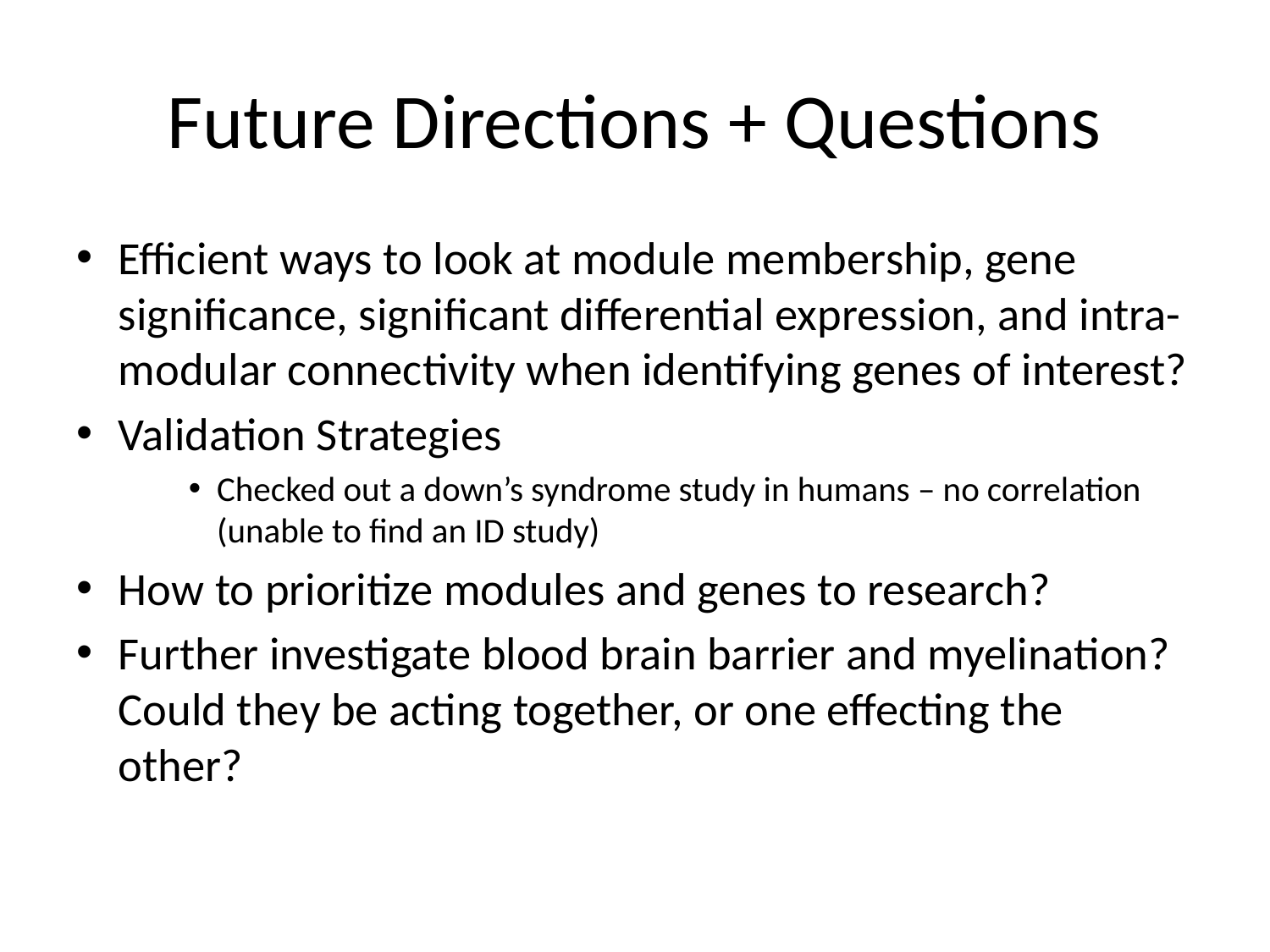

# Future Directions + Questions
Efficient ways to look at module membership, gene significance, significant differential expression, and intra-modular connectivity when identifying genes of interest?
Validation Strategies
Checked out a down’s syndrome study in humans – no correlation (unable to find an ID study)
How to prioritize modules and genes to research?
Further investigate blood brain barrier and myelination? Could they be acting together, or one effecting the other?